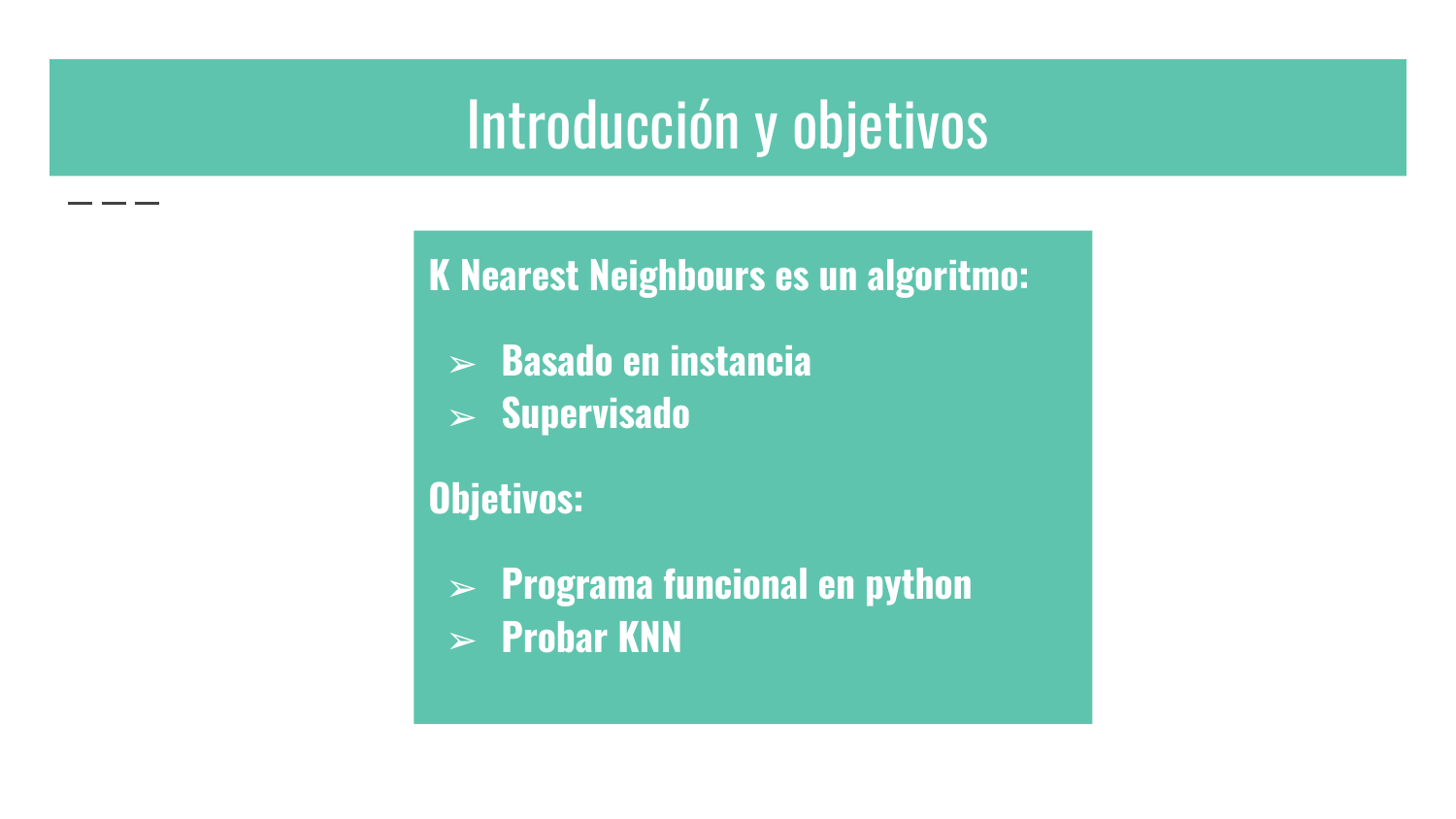

# Introducción y objetivos
K Nearest Neighbours es un algoritmo:
Basado en instancia
Supervisado
Objetivos:
Programa funcional en python
Probar KNN